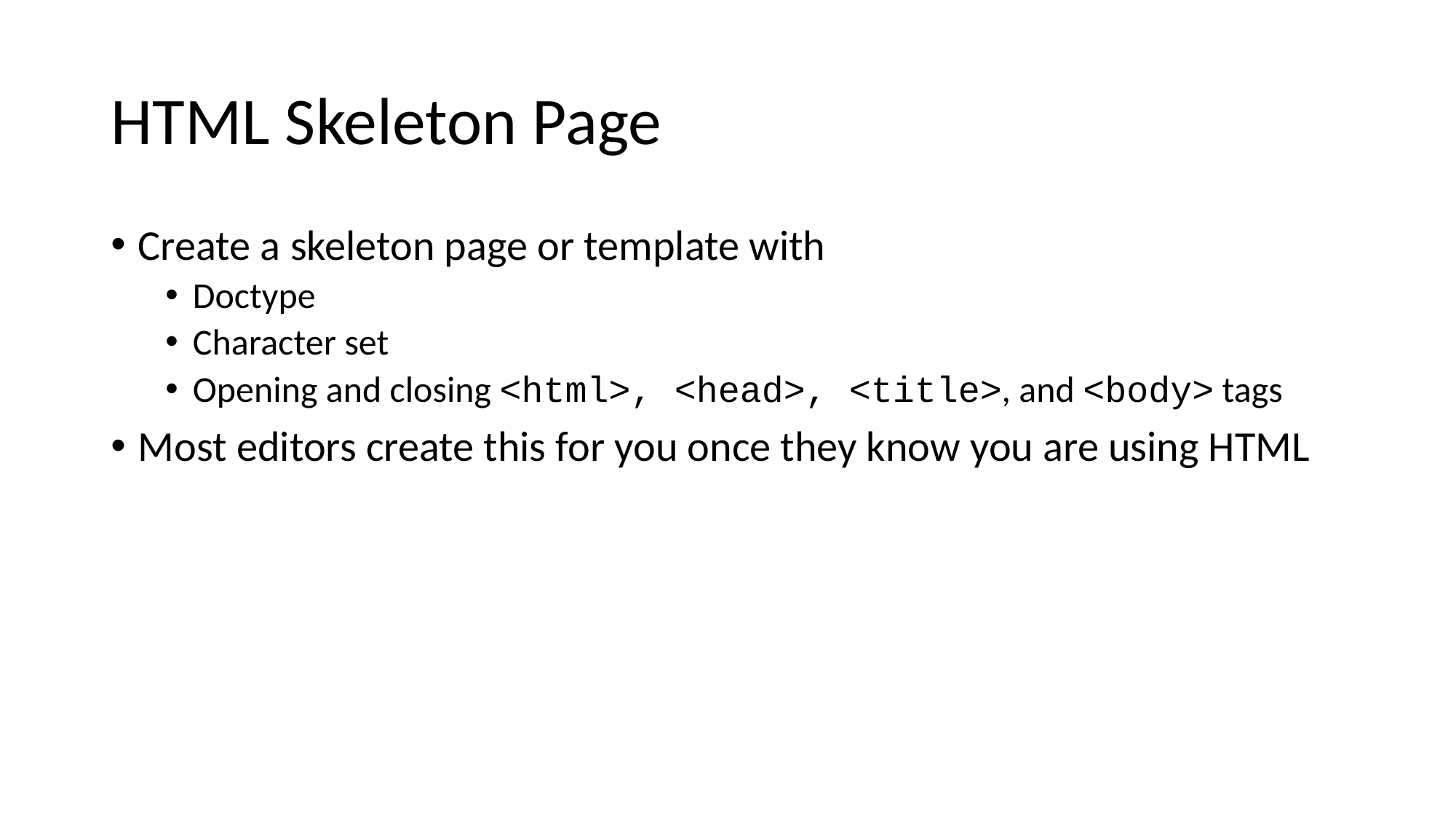

# HTML Skeleton Page
Create a skeleton page or template with
Doctype
Character set
Opening and closing <html>, <head>, <title>, and <body> tags
Most editors create this for you once they know you are using HTML